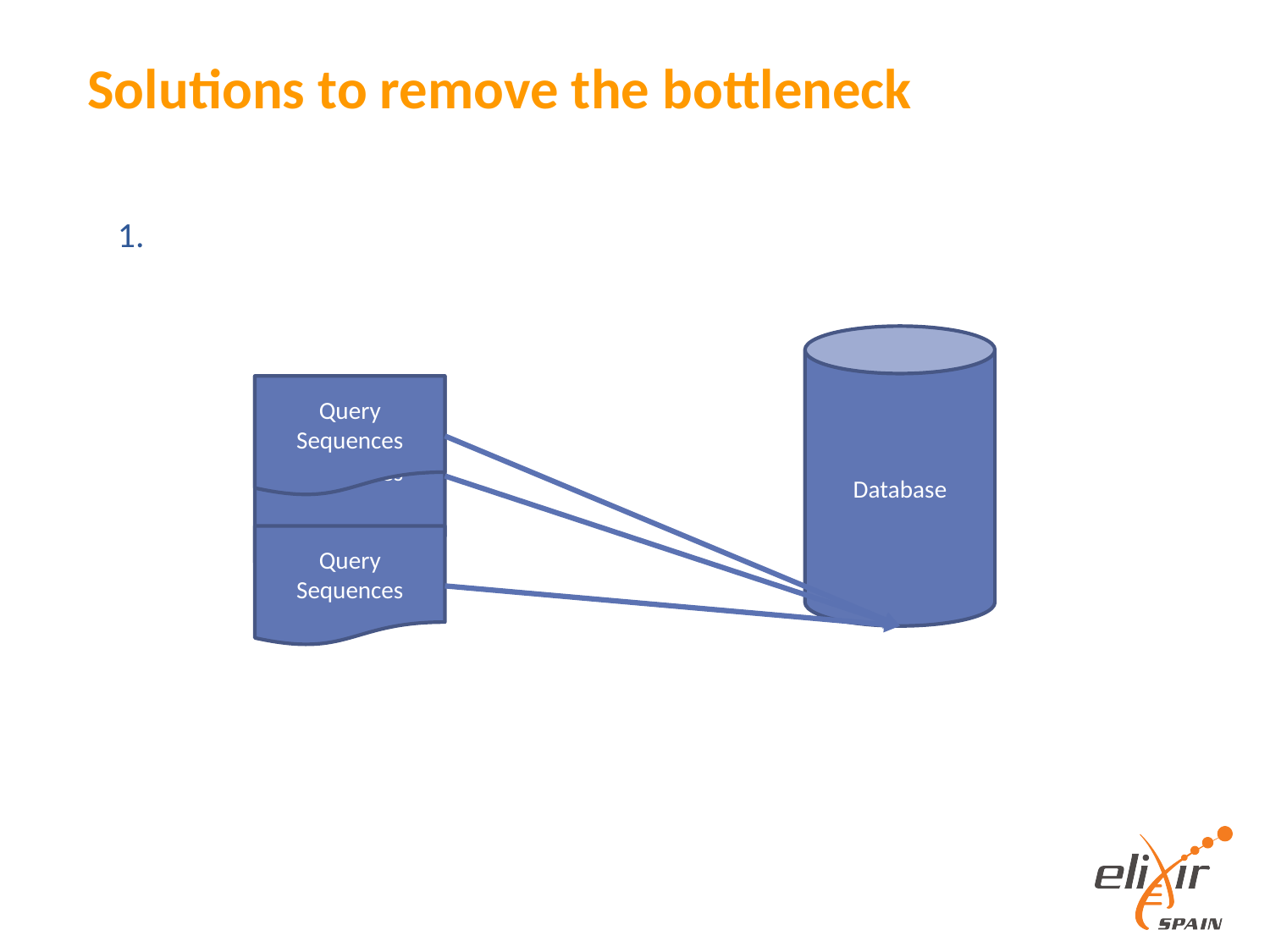

# Solutions to remove the bottleneck
1.
Database
Query
Sequences
Query
Sequences
Query
Sequences